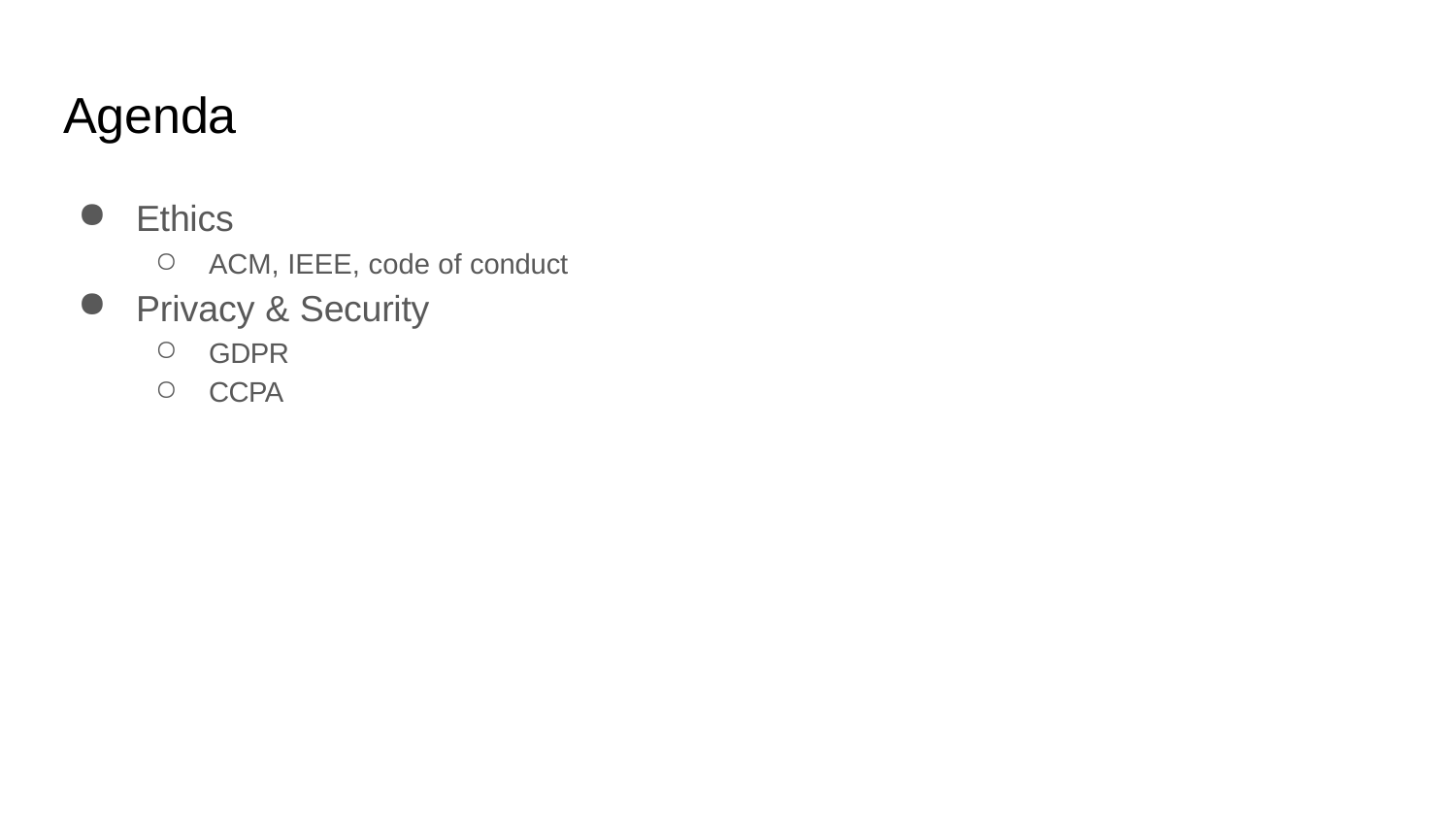

# Agenda
Ethics
ACM, IEEE, code of conduct
Privacy & Security
GDPR
CCPA